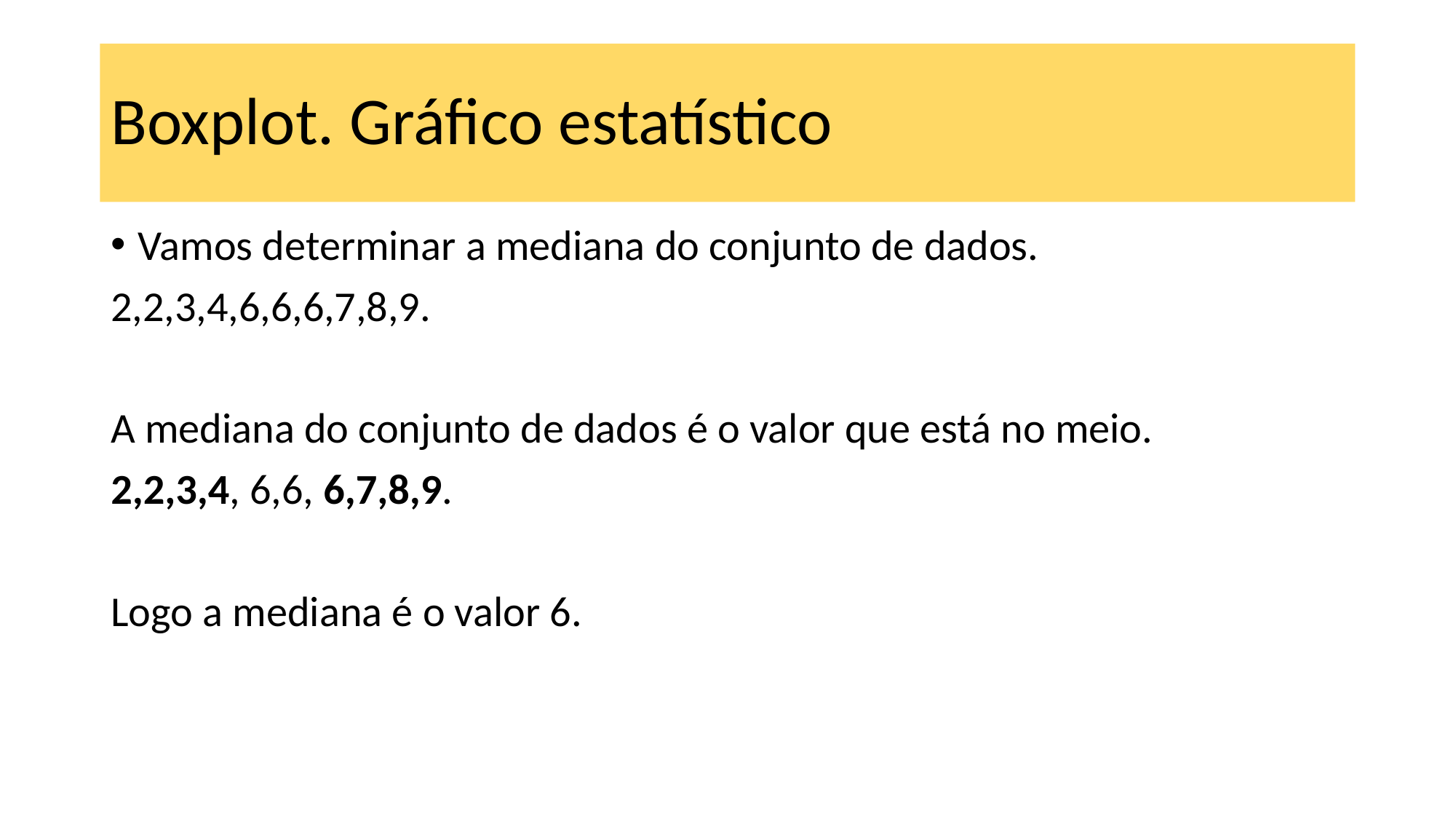

# Boxplot. Gráfico estatístico
Vamos determinar a mediana do conjunto de dados.
2,2,3,4,6,6,6,7,8,9.

A mediana do conjunto de dados é o valor que está no meio.
2,2,3,4, 6,6, 6,7,8,9.

Logo a mediana é o valor 6.